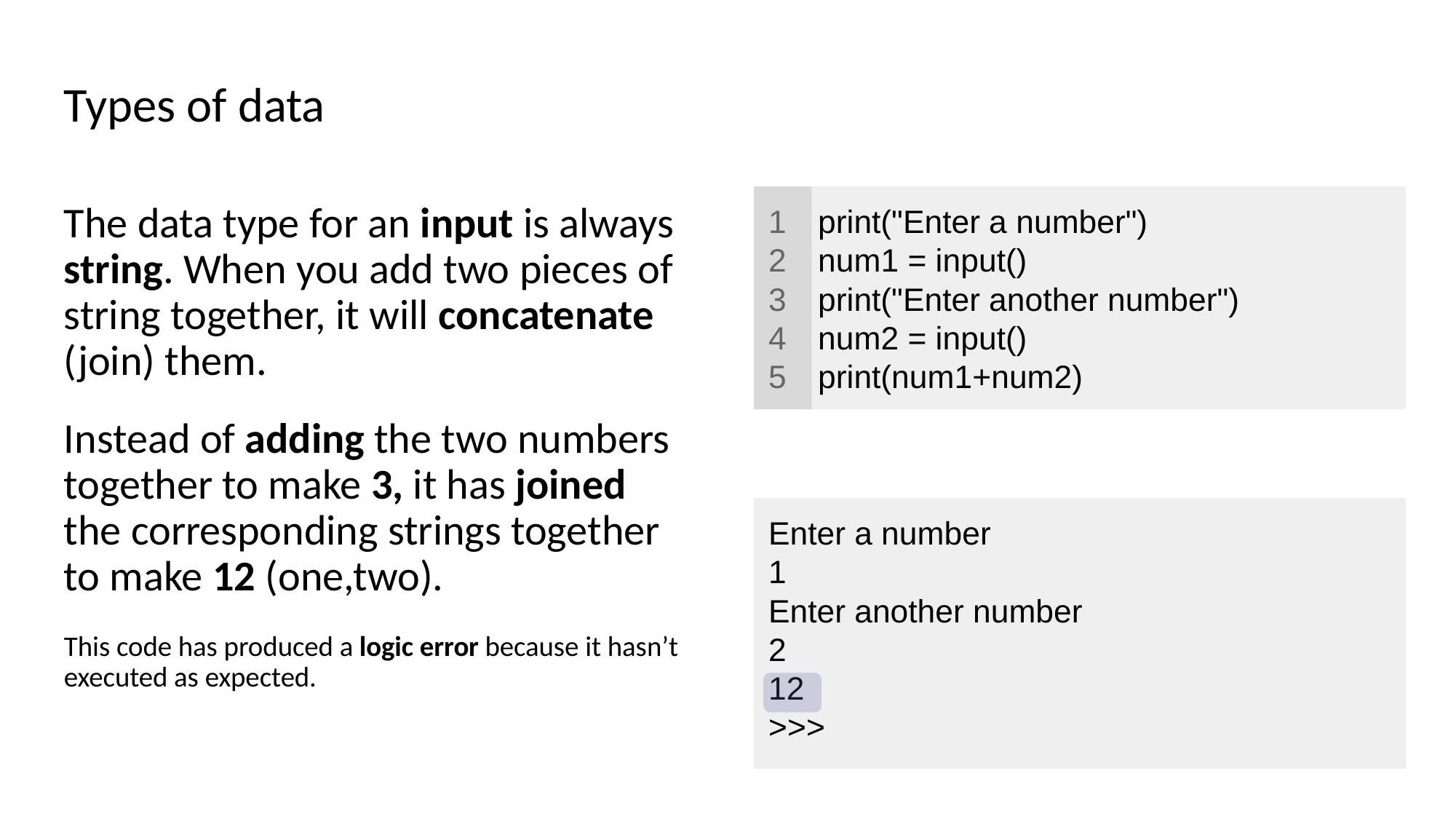

# Types of data
The data type for an input is always string. When you add two pieces of string together, it will concatenate (join) them.
Instead of adding the two numbers together to make 3, it has joined the corresponding strings together to make 12 (one,two).
This code has produced a logic error because it hasn’t executed as expected.
1
2
3
4
5

print("Enter a number")
num1 = input()
print("Enter another number")
num2 = input()
print(num1+num2)

Enter a number
1
Enter another number
2
12
>>>